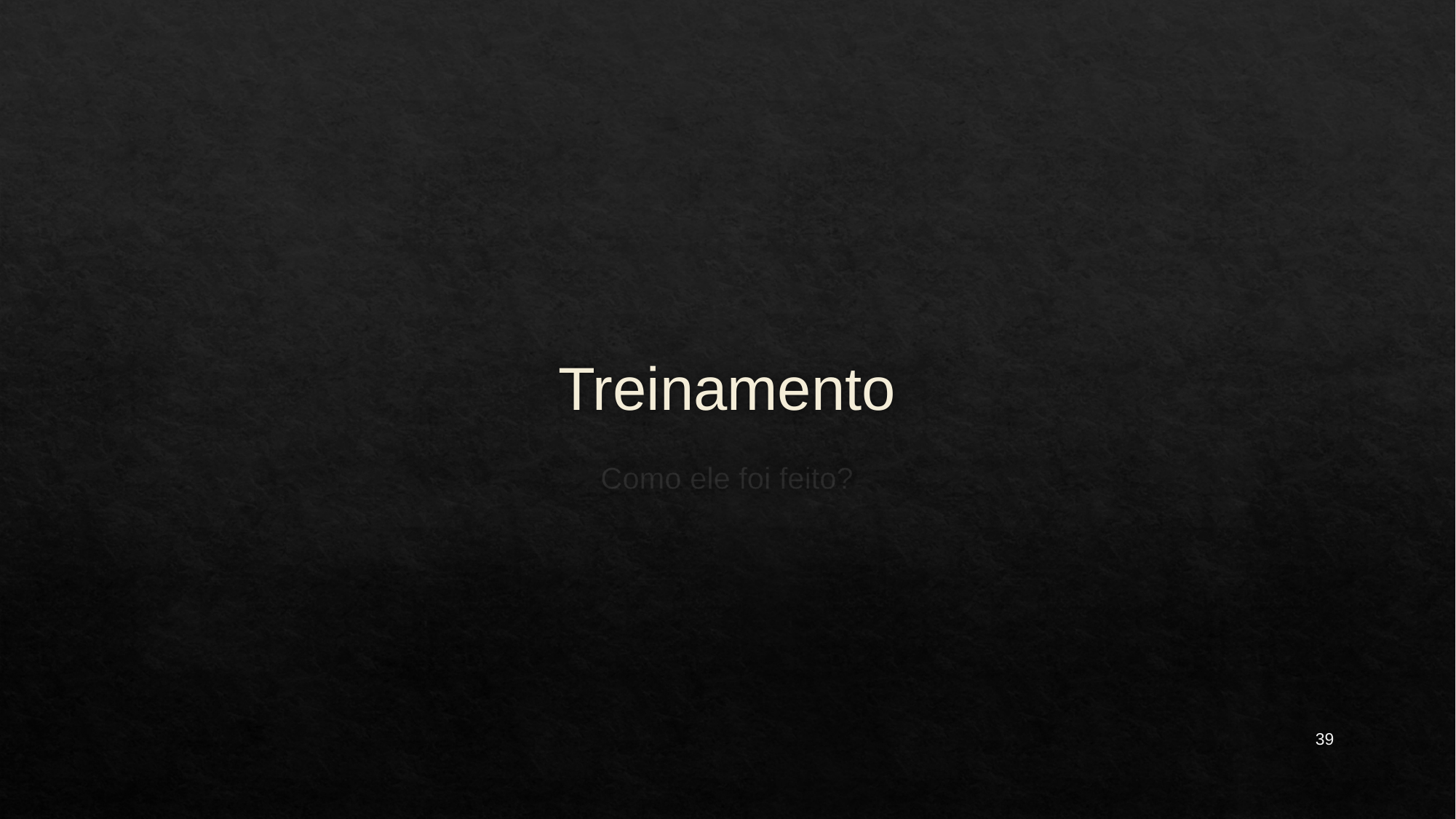

# Treinamento
Como ele foi feito?
39